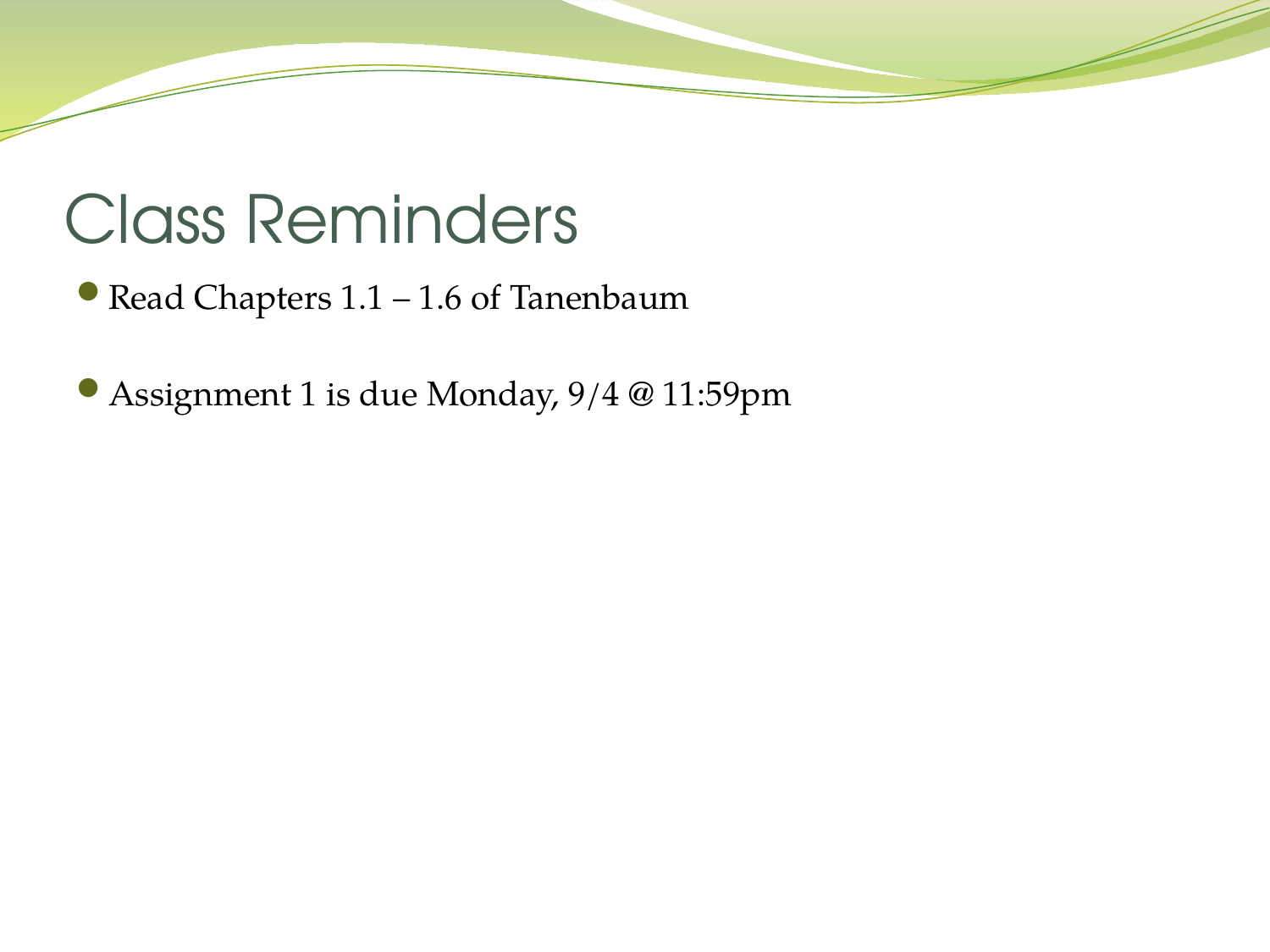

# Class Reminders
Read Chapters 1.1 – 1.6 of Tanenbaum

Assignment 1 is due Monday, 9/4 @ 11:59pm